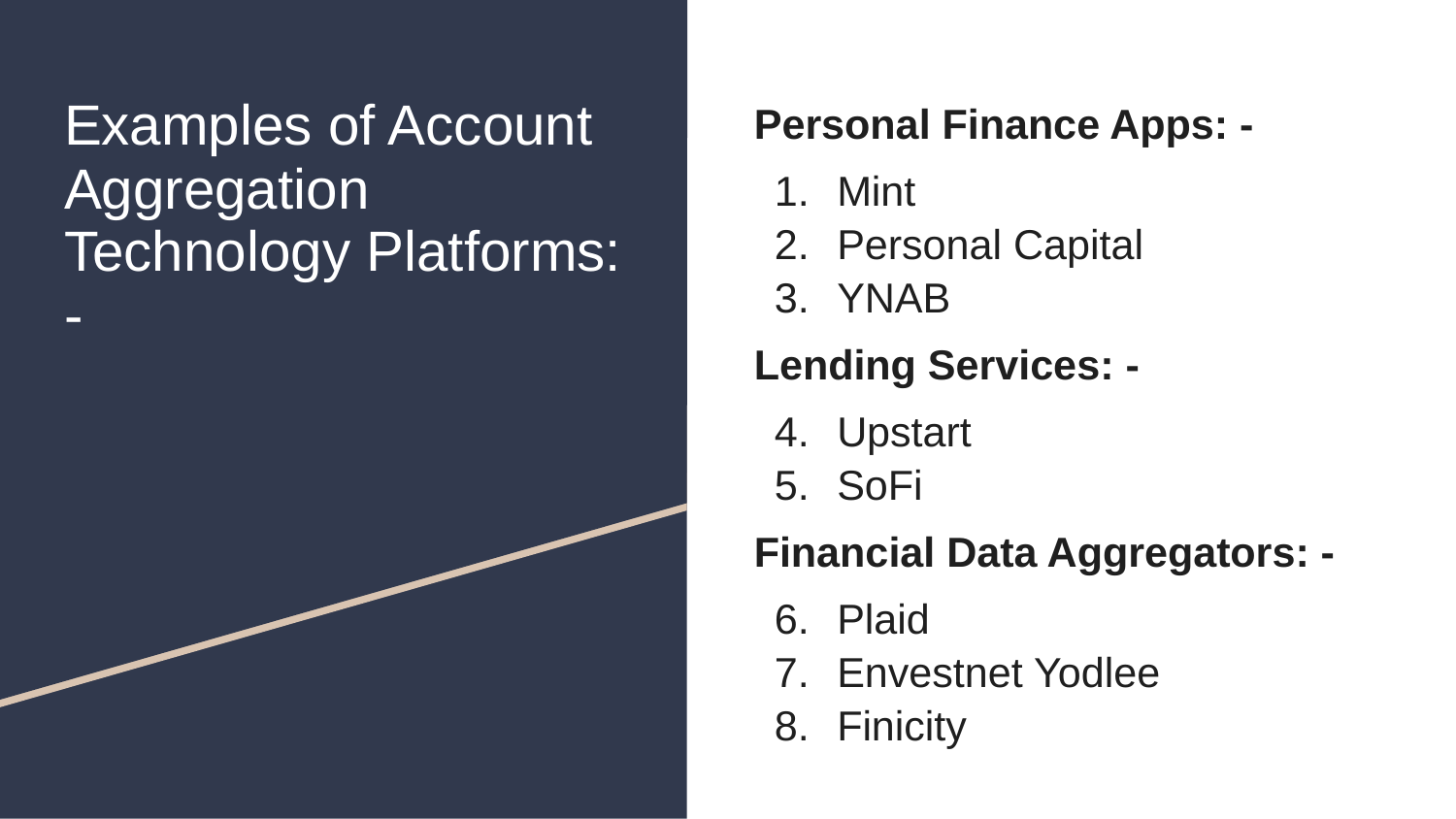

# Examples of Account Aggregation Technology Platforms: -
Personal Finance Apps: -
Mint
Personal Capital
YNAB
Lending Services: -
Upstart
SoFi
Financial Data Aggregators: -
Plaid
Envestnet Yodlee
Finicity